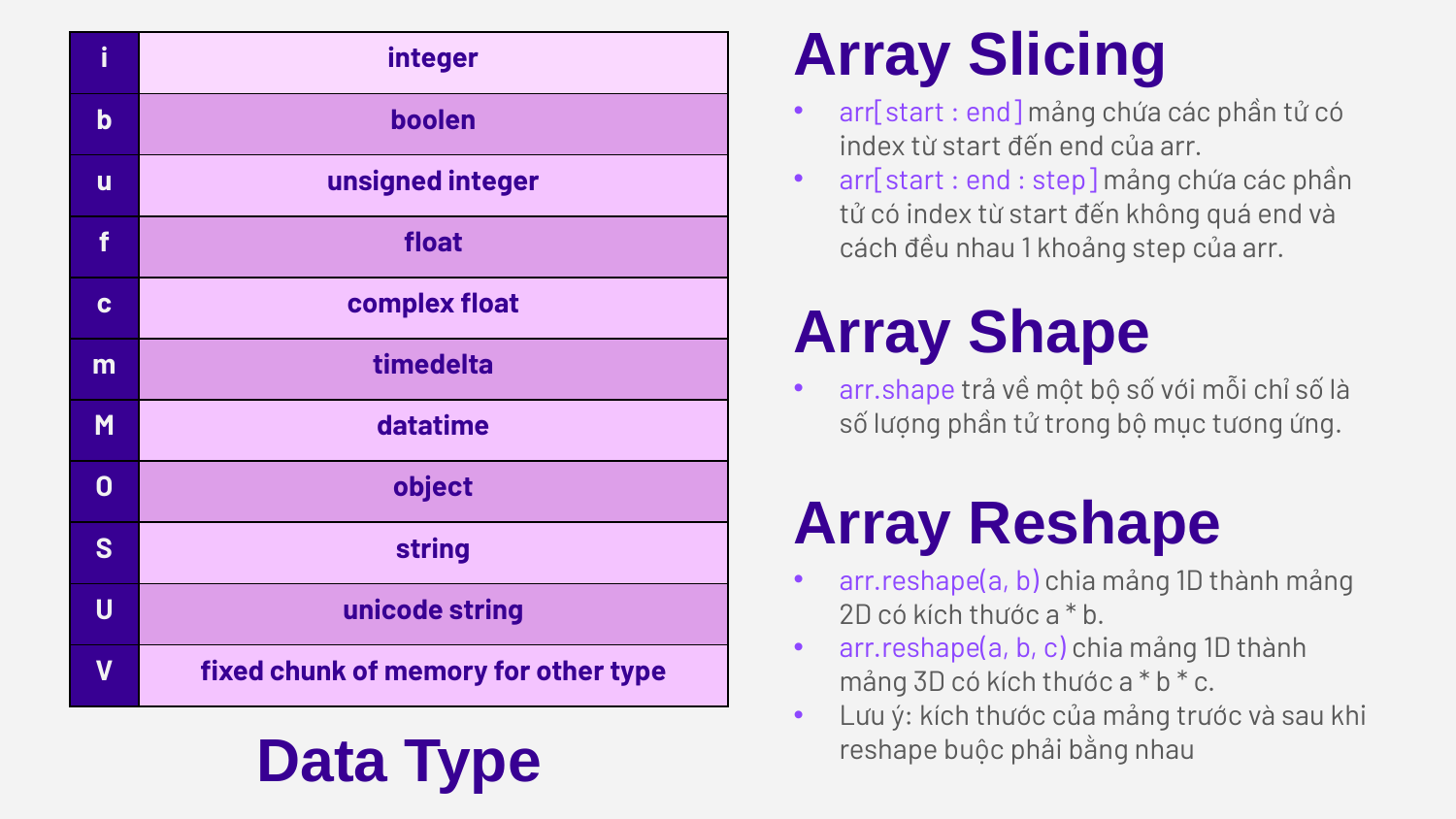

Array Slicing
arr[start : end] mảng chứa các phần tử có index từ start đến end của arr.
arr[start : end : step] mảng chứa các phần tử có index từ start đến không quá end và cách đều nhau 1 khoảng step của arr.
| i | integer |
| --- | --- |
| b | boolen |
| u | unsigned integer |
| f | float |
| c | complex float |
| m | timedelta |
| M | datatime |
| O | object |
| S | string |
| U | unicode string |
| V | fixed chunk of memory for other type |
Array Shape
arr.shape trả về một bộ số với mỗi chỉ số là số lượng phần tử trong bộ mục tương ứng.
Array Reshape
arr.reshape(a, b) chia mảng 1D thành mảng 2D có kích thước a * b.
arr.reshape(a, b, c) chia mảng 1D thành mảng 3D có kích thước a * b * c.
Lưu ý: kích thước của mảng trước và sau khi reshape buộc phải bằng nhau
# Data Type